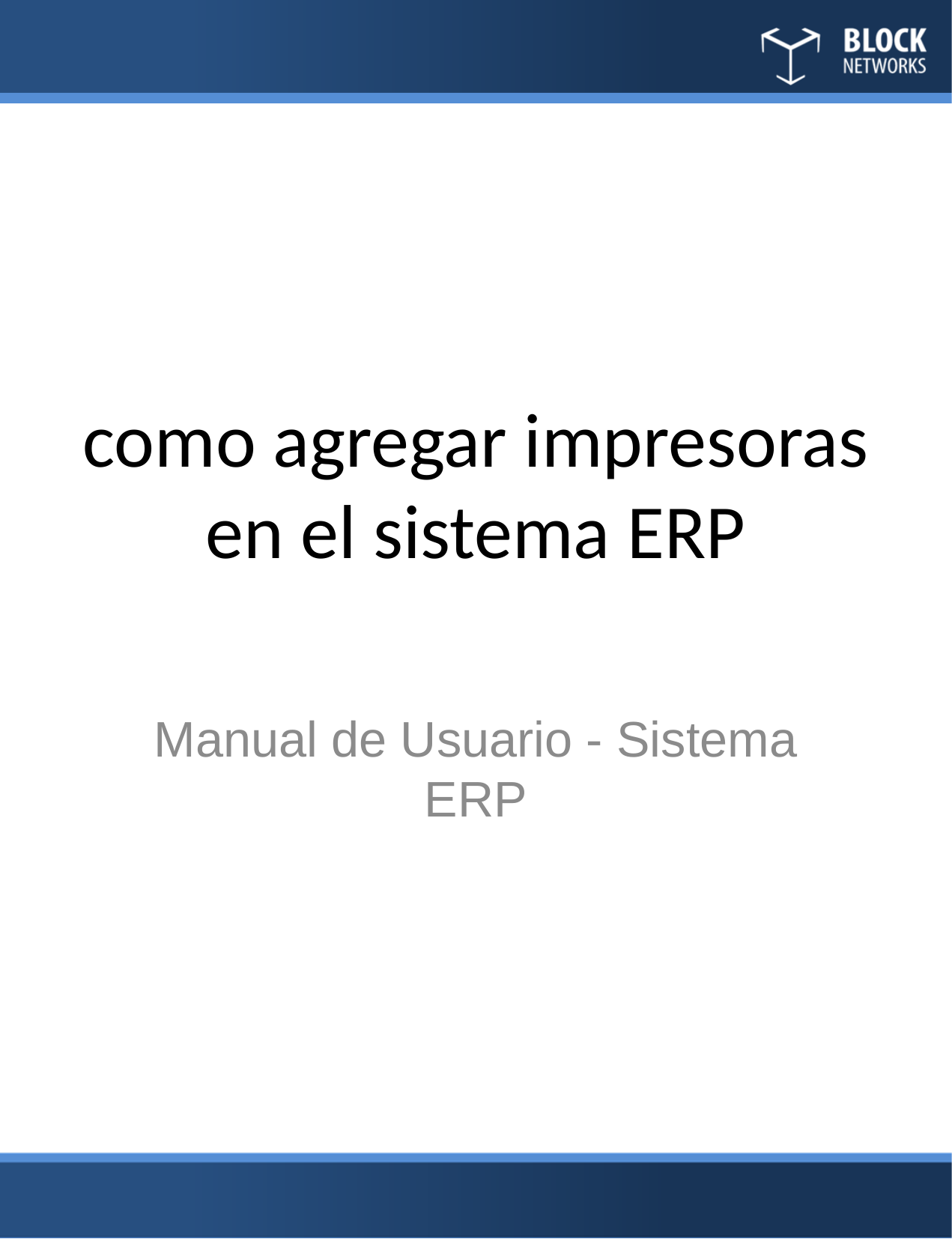

# como agregar impresoras en el sistema ERP
Manual de Usuario - Sistema ERP